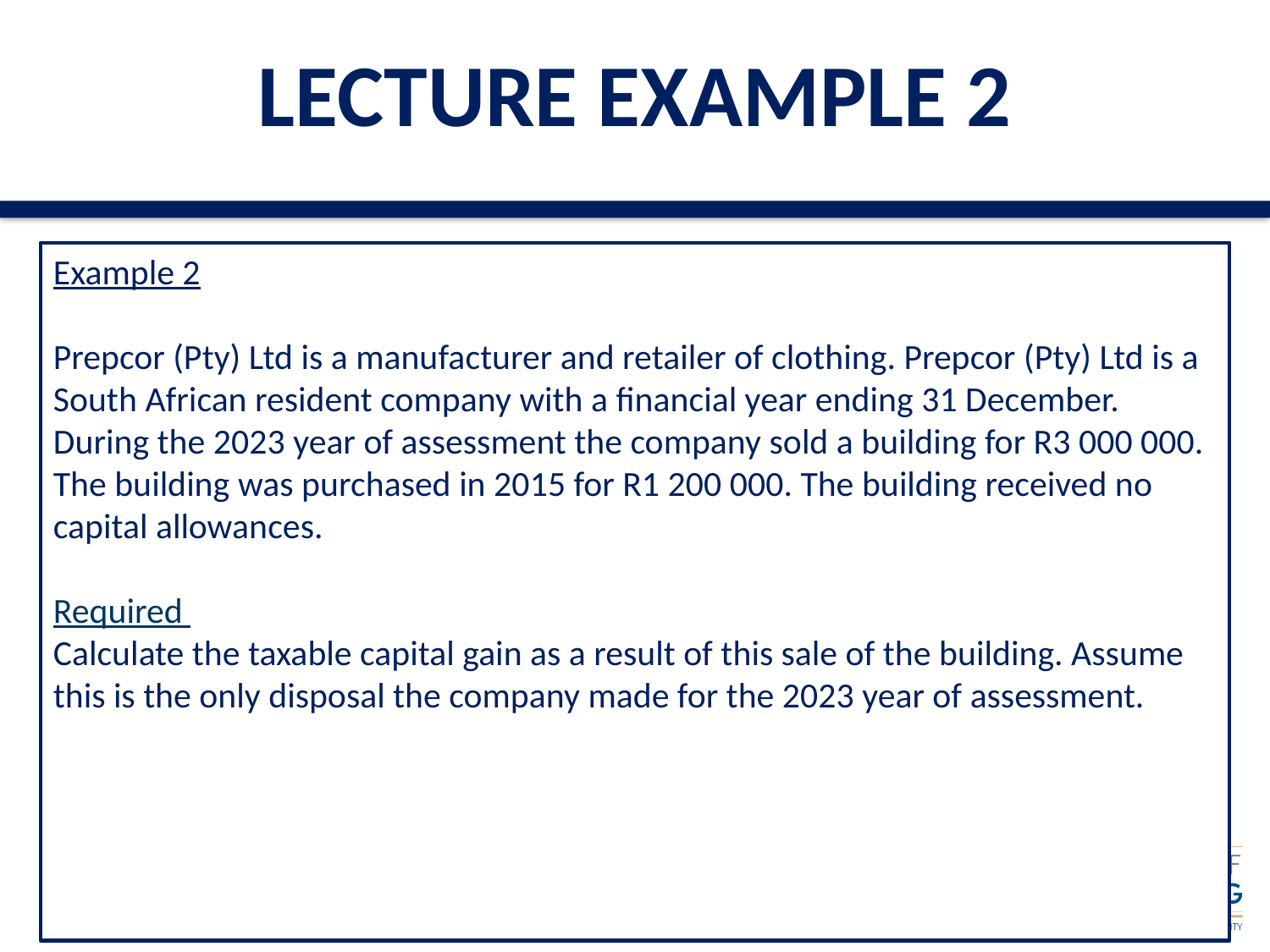

LECTURE EXAMPLE 2

Example 2

Prepcor (Pty) Ltd is a manufacturer and retailer of clothing. Prepcor (Pty) Ltd is a South African resident company with a financial year ending 31 December. During the 2023 year of assessment the company sold a building for R3 000 000. The building was purchased in 2015 for R1 200 000. The building received no capital allowances.

Required
Calculate the taxable capital gain as a result of this sale of the building. Assume this is the only disposal the company made for the 2023 year of assessment.